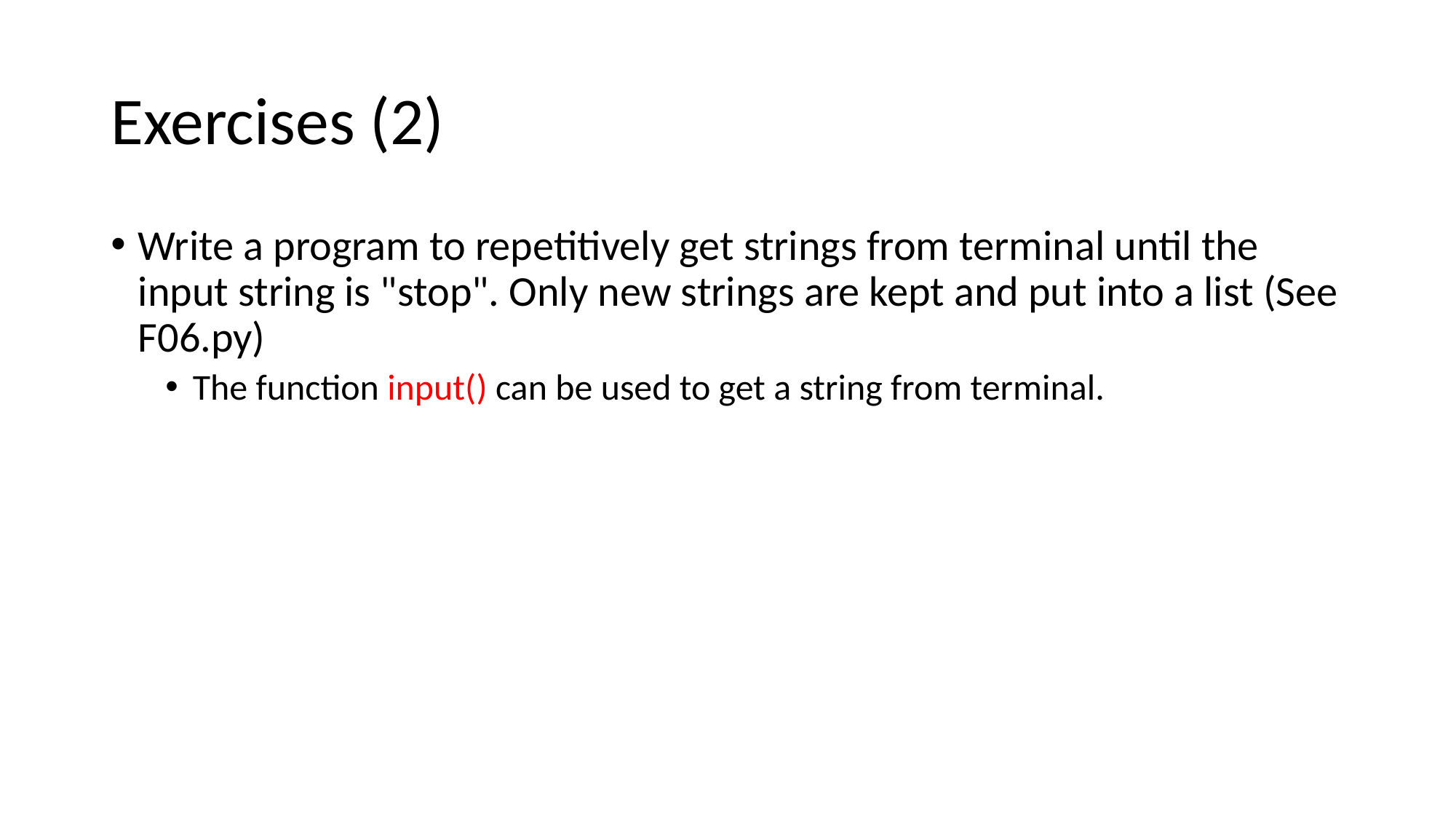

# Exercises (2)
Write a program to repetitively get strings from terminal until the input string is "stop". Only new strings are kept and put into a list (See F06.py)
The function input() can be used to get a string from terminal.